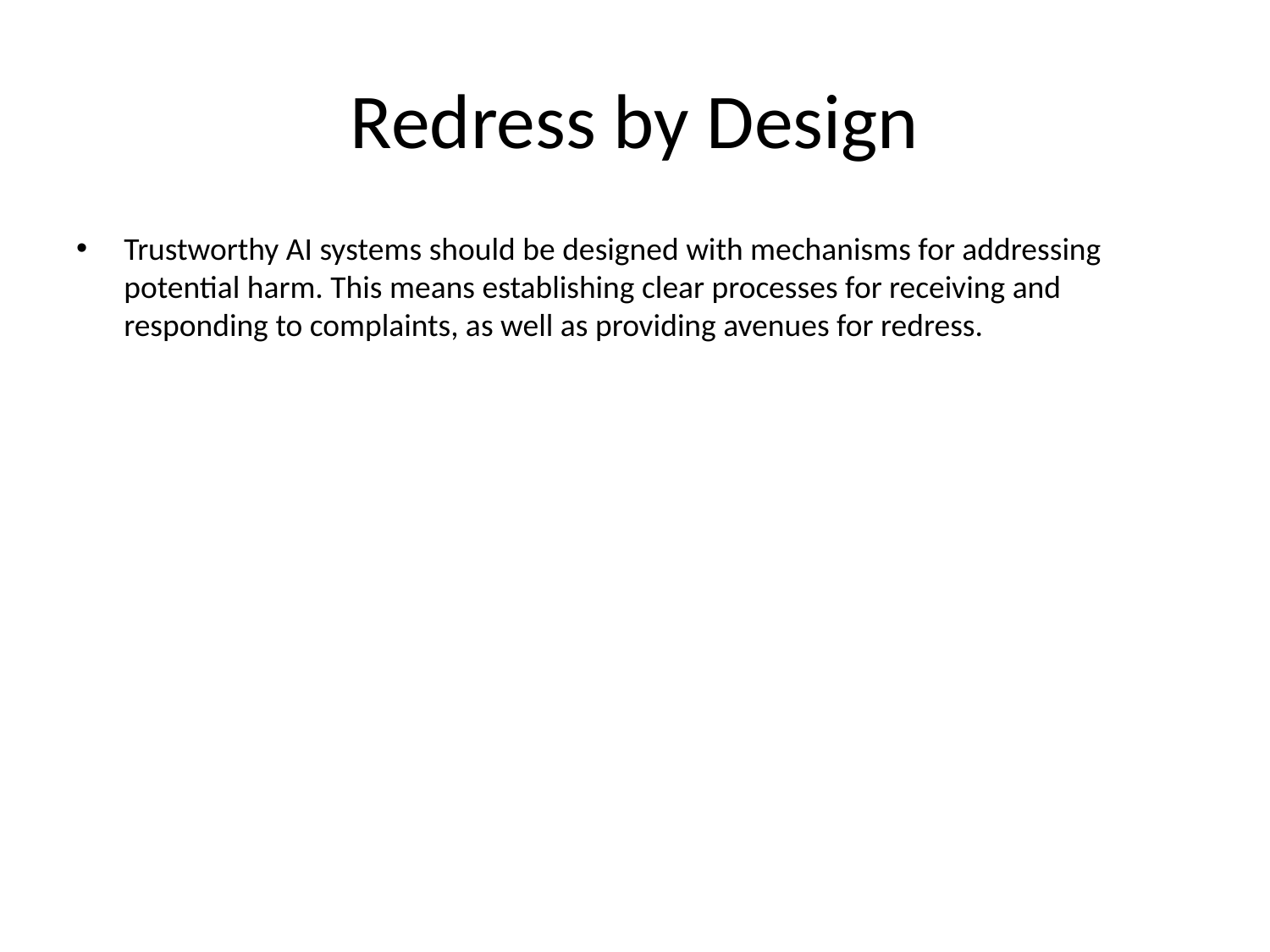

# Redress by Design
Trustworthy AI systems should be designed with mechanisms for addressing potential harm. This means establishing clear processes for receiving and responding to complaints, as well as providing avenues for redress.